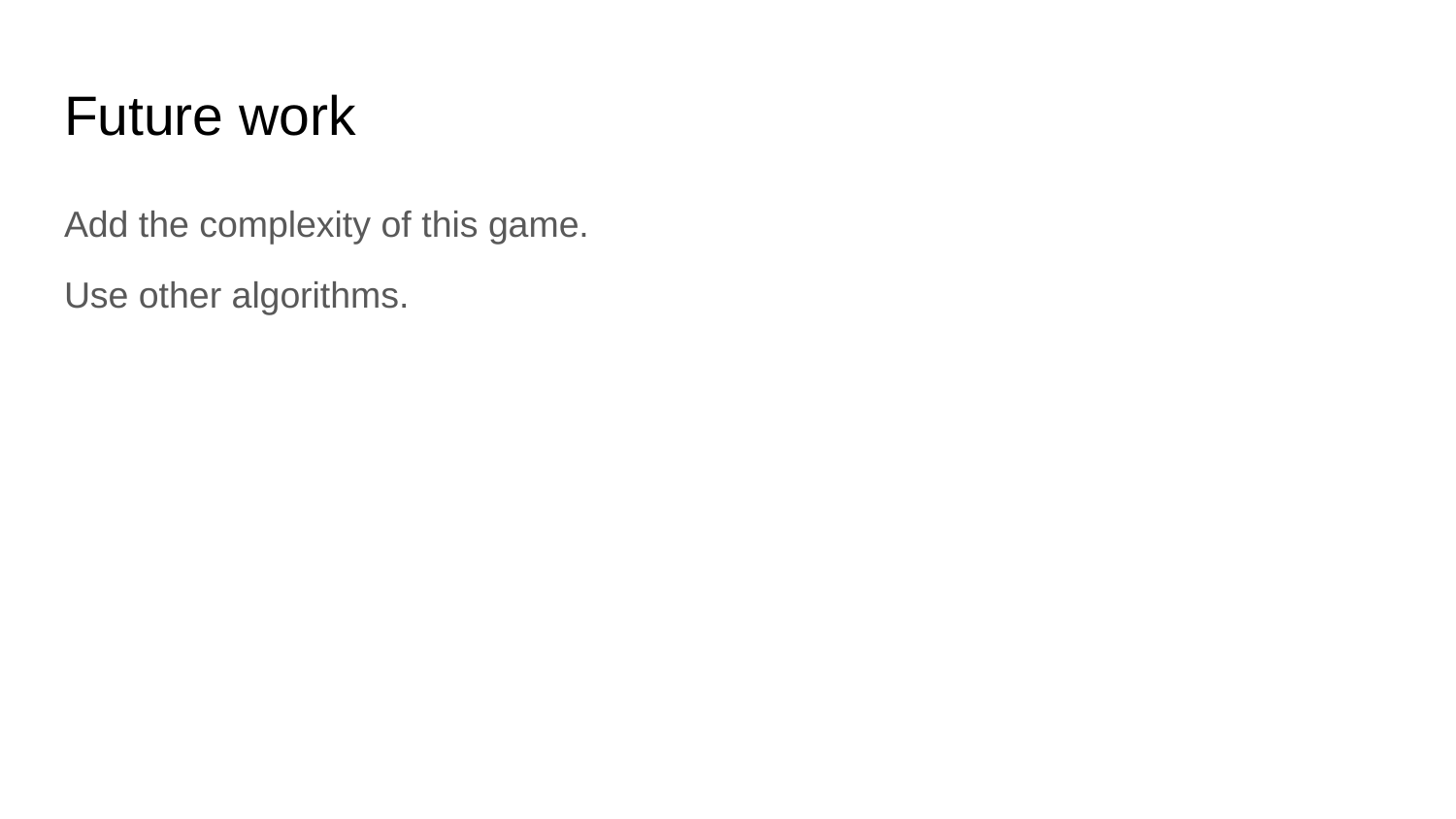

# Future work
Add the complexity of this game.
Use other algorithms.